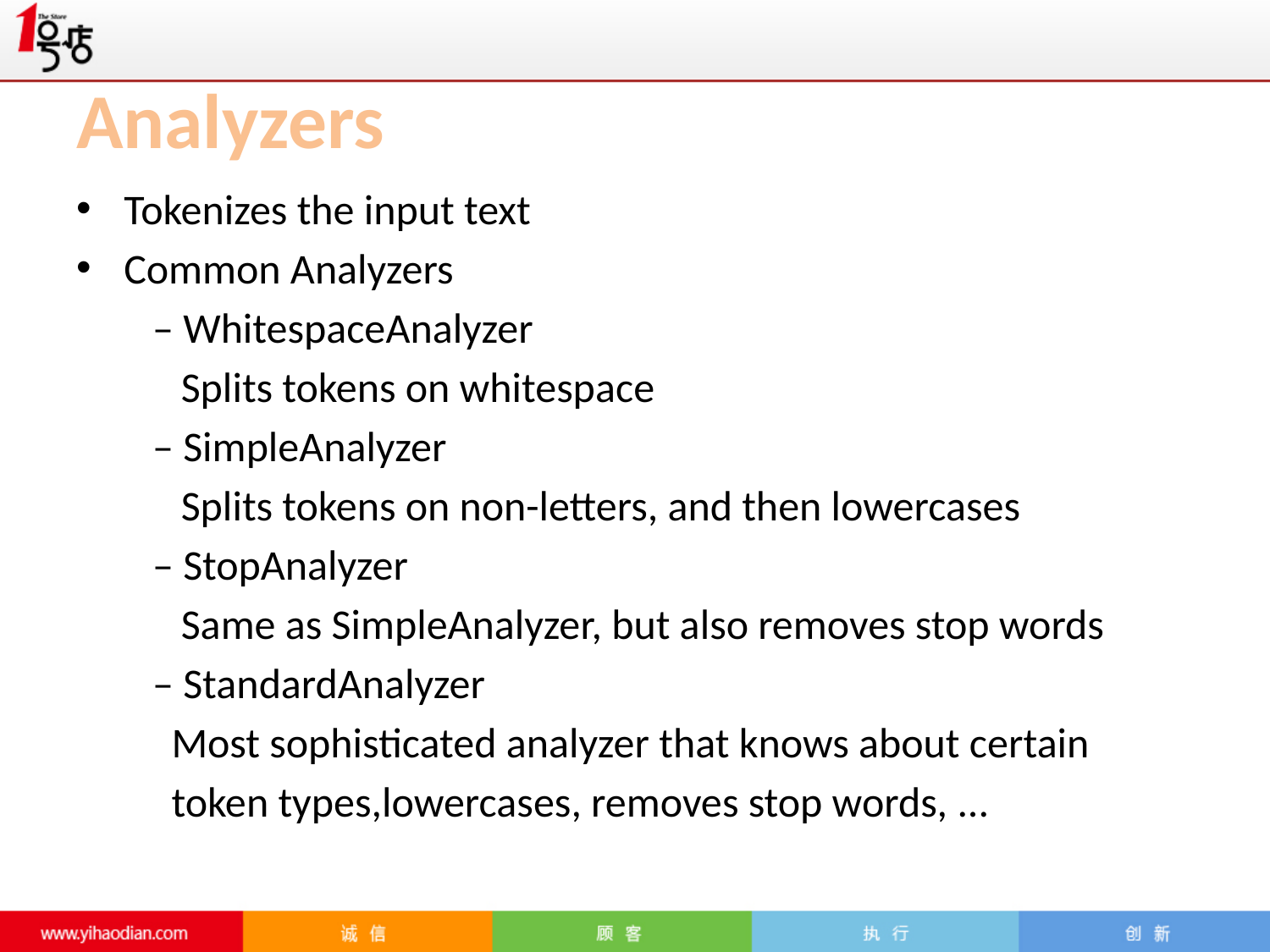

# Analyzers
Tokenizes the input text
Common Analyzers
        – WhitespaceAnalyzer
           Splits tokens on whitespace
        – SimpleAnalyzer
           Splits tokens on non-letters, and then lowercases
        – StopAnalyzer
           Same as SimpleAnalyzer, but also removes stop words
        – StandardAnalyzer
          Most sophisticated analyzer that knows about certain
          token types,lowercases, removes stop words, ...